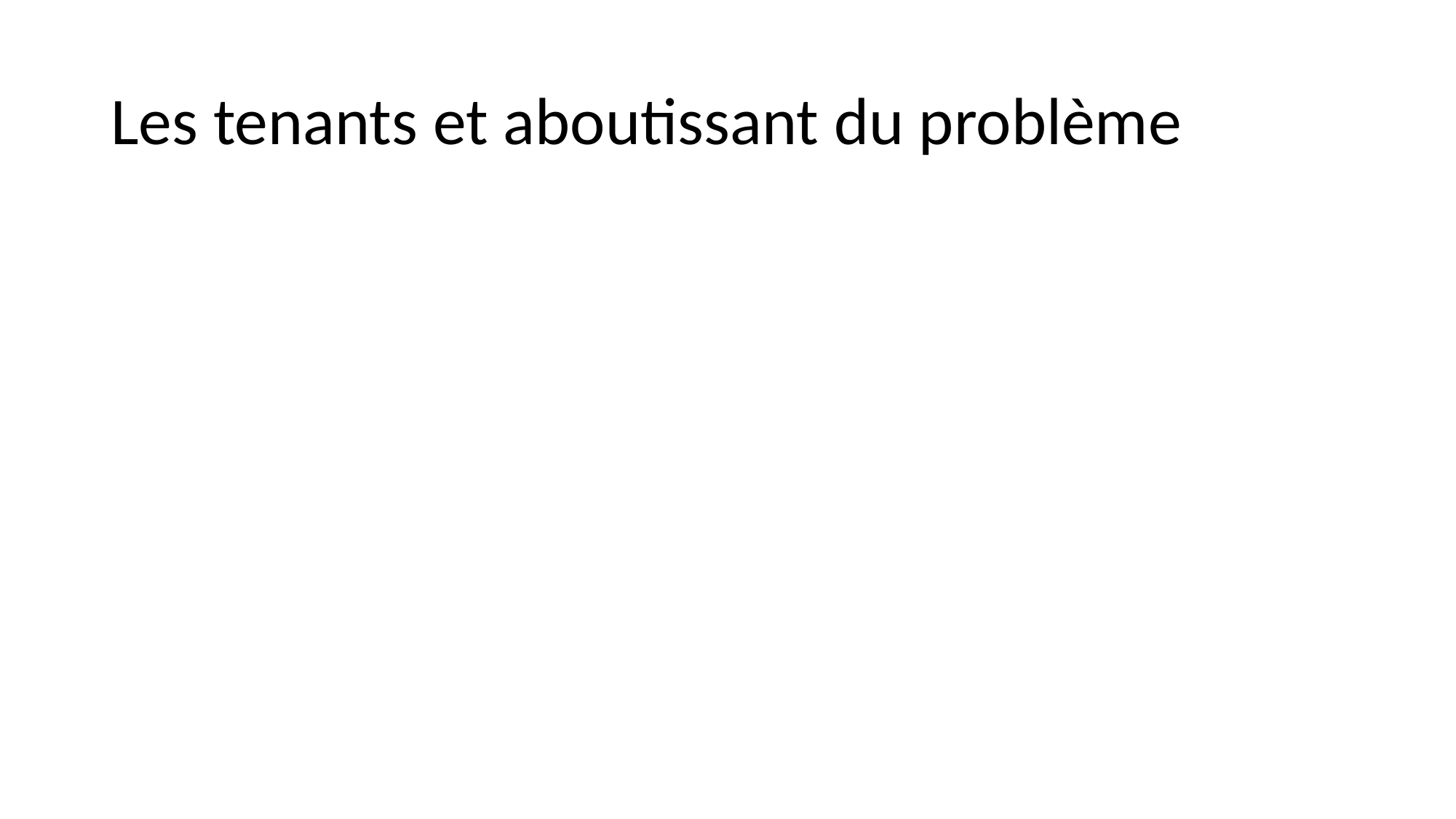

# Les tenants et aboutissant du problème